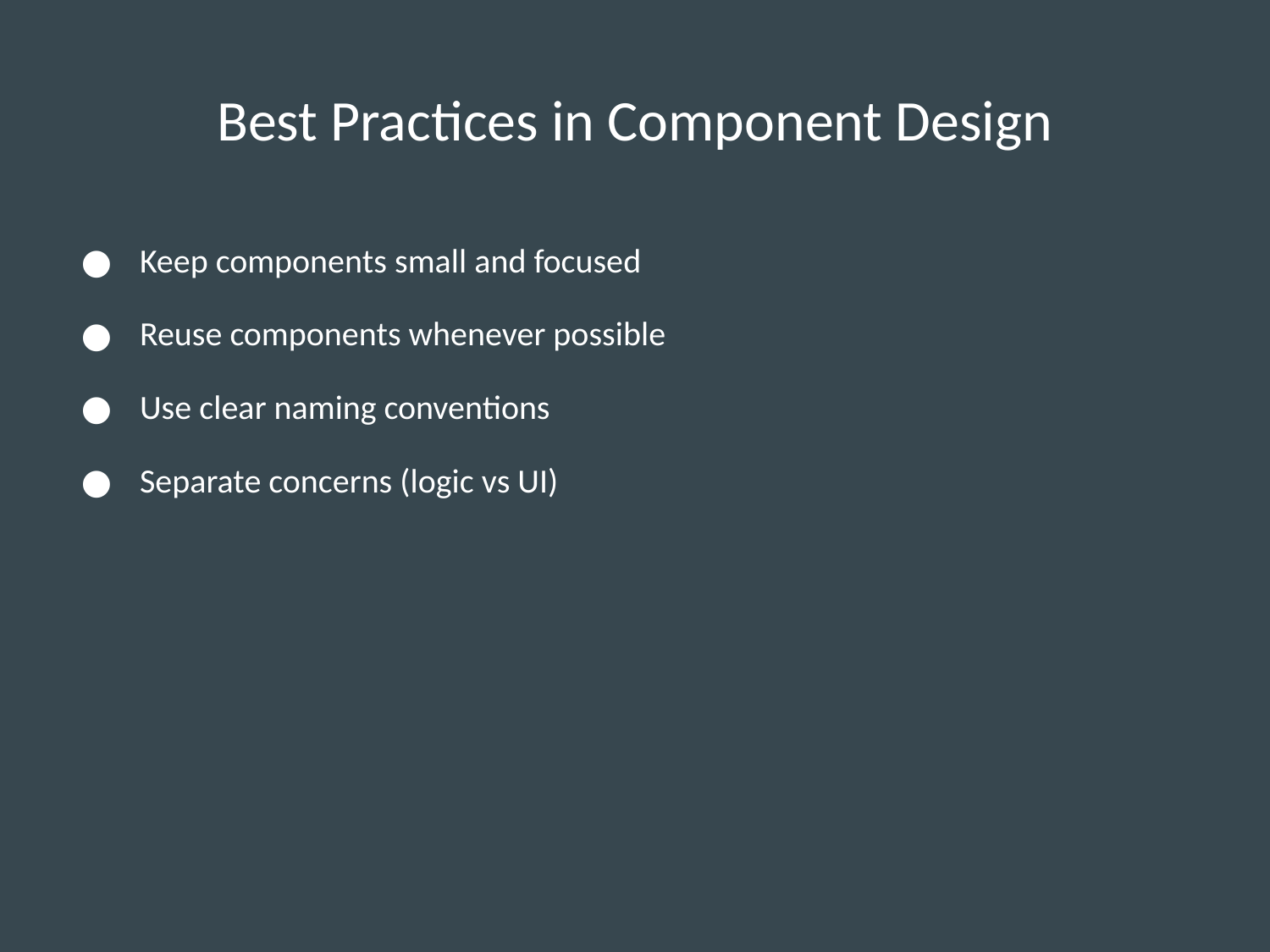

# Best Practices in Component Design
Keep components small and focused
Reuse components whenever possible
Use clear naming conventions
Separate concerns (logic vs UI)